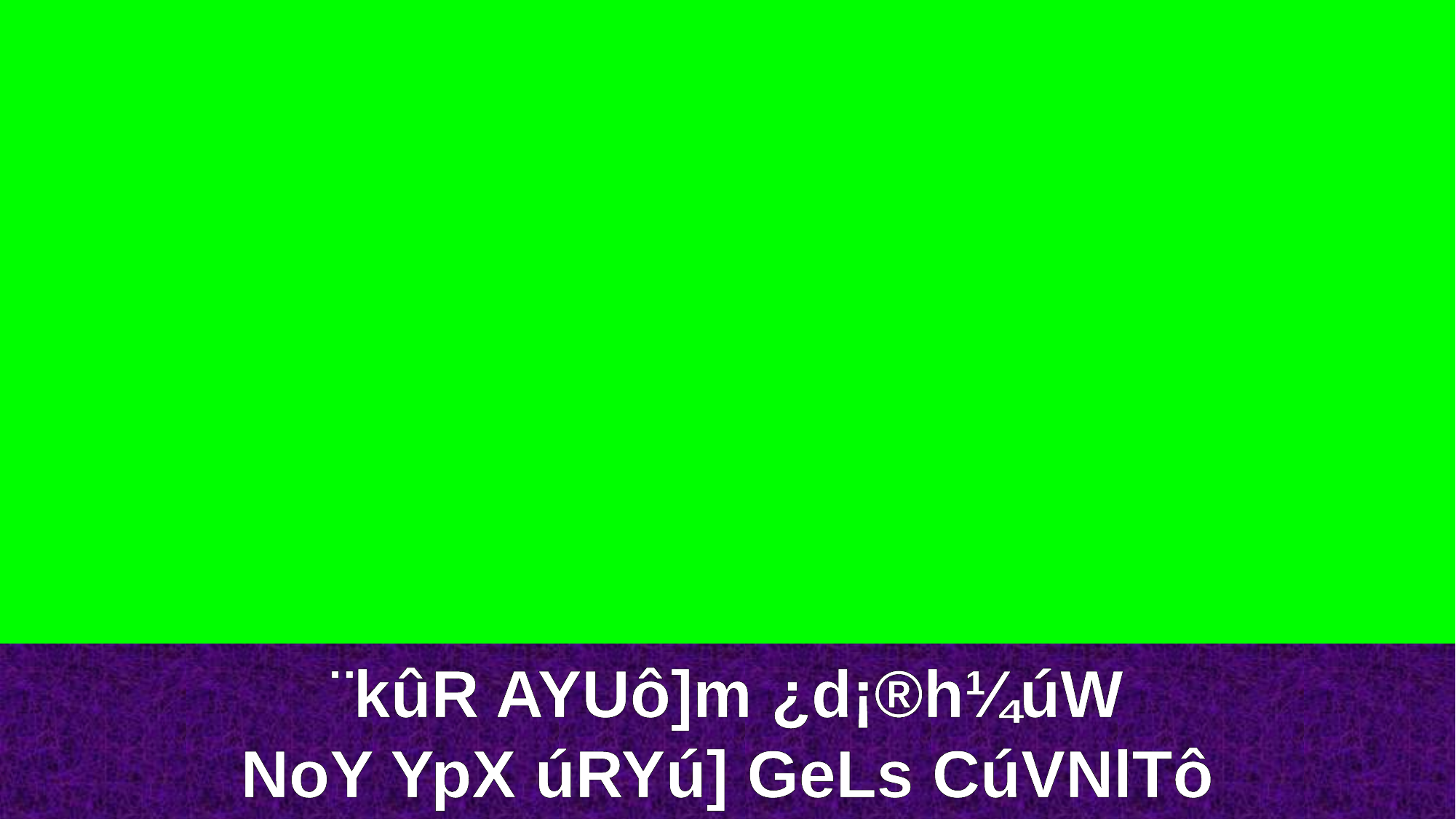

¨kûR AYUô]m ¿d¡®h¼úW
NoY YpX úRYú] GeLs CúVNlTô